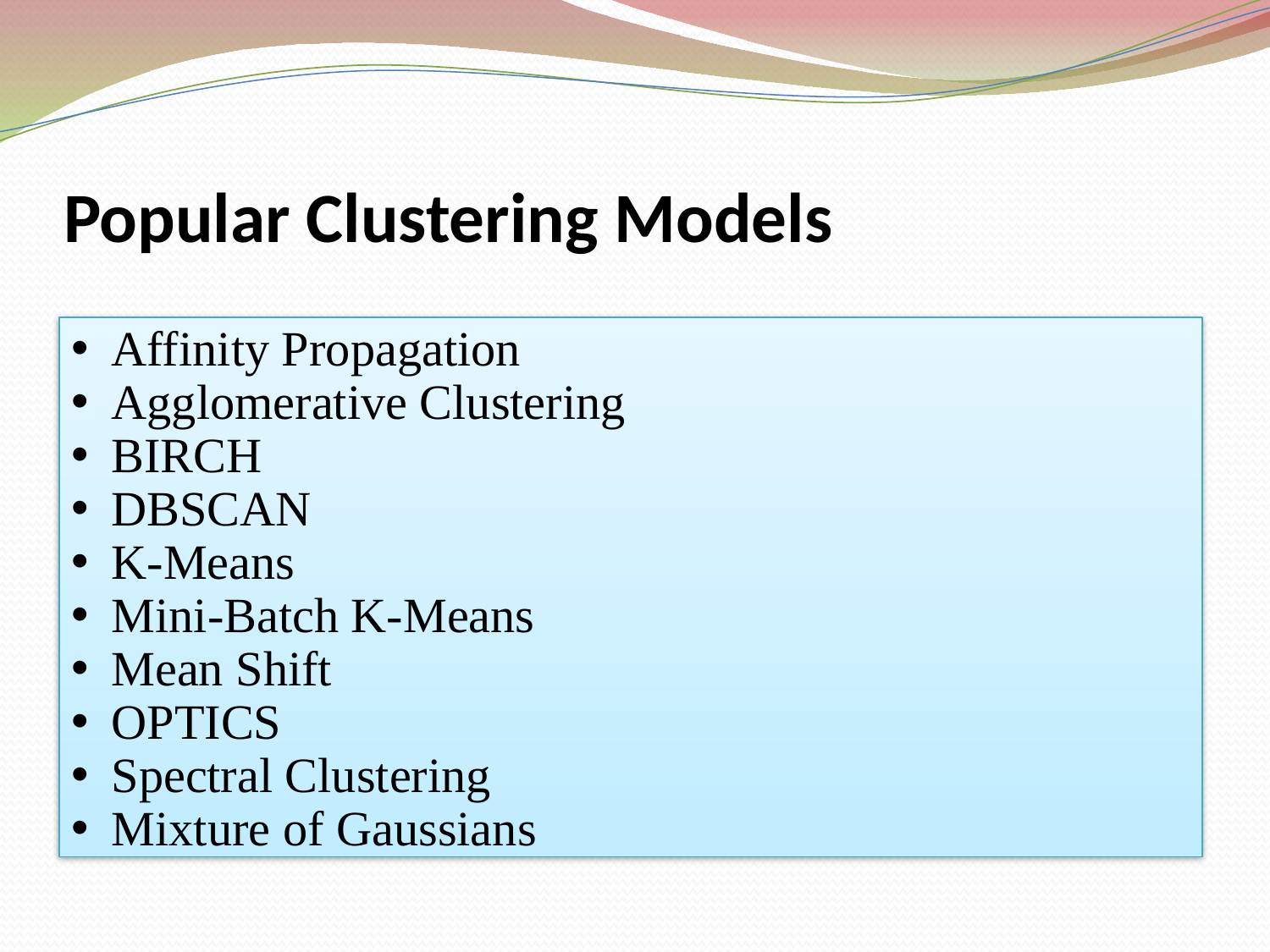

# Popular Clustering Models
Affinity Propagation
Agglomerative Clustering
BIRCH
DBSCAN
K-Means
Mini-Batch K-Means
Mean Shift
OPTICS
Spectral Clustering
Mixture of Gaussians